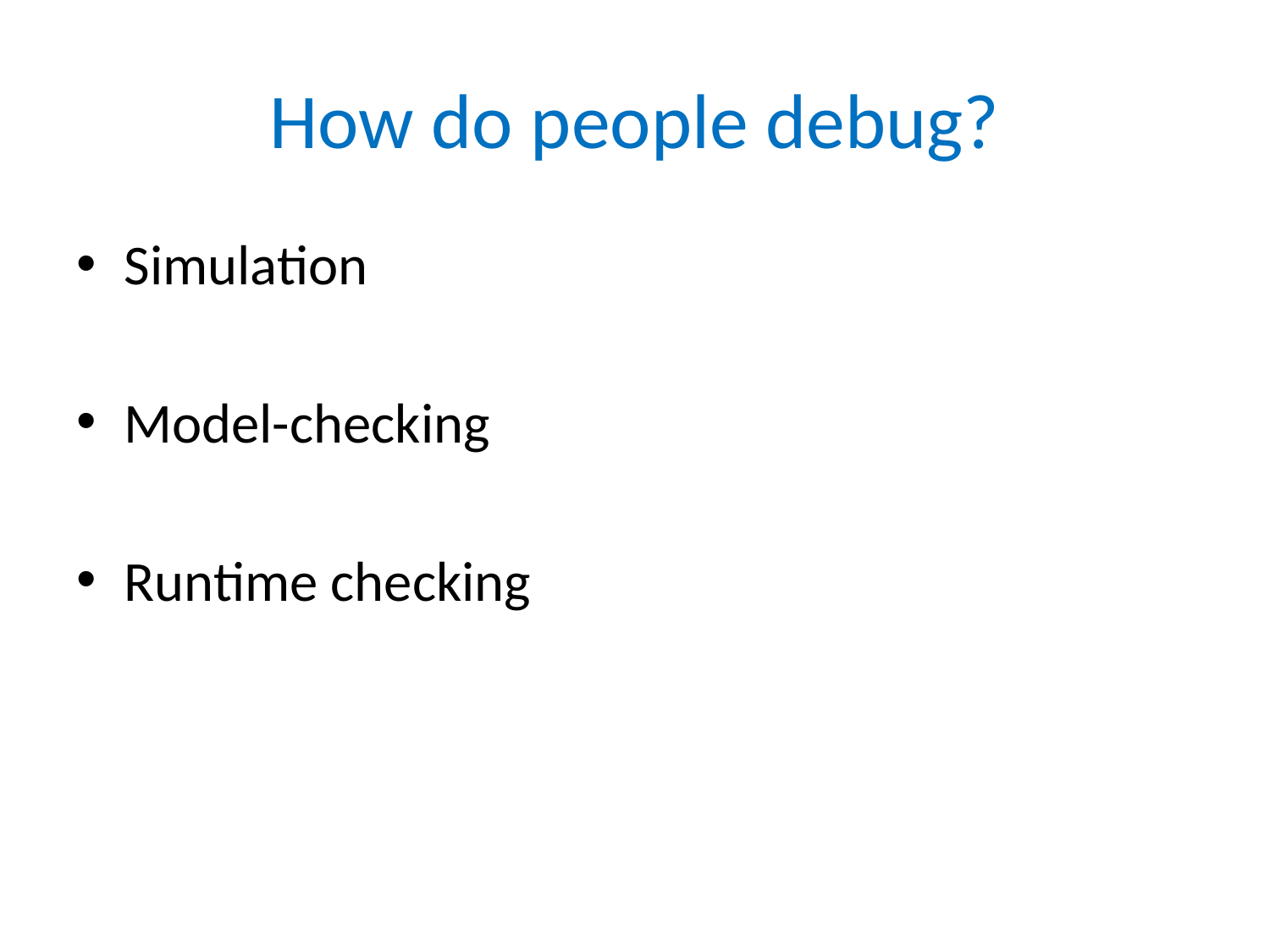

# How do people debug?
Simulation

Model-checking

Runtime checking